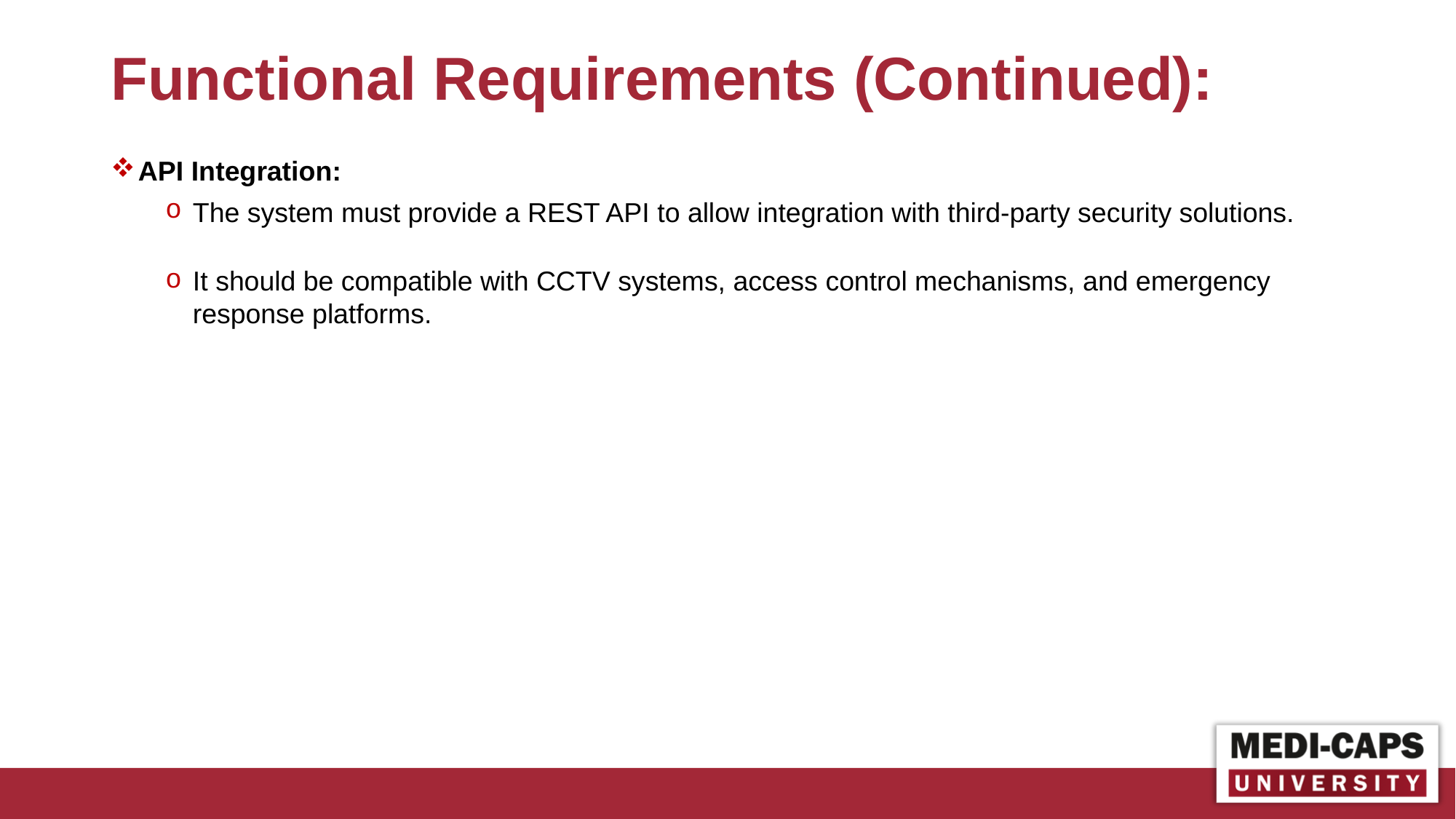

# Functional Requirements (Continued):
API Integration:
The system must provide a REST API to allow integration with third-party security solutions.
It should be compatible with CCTV systems, access control mechanisms, and emergency response platforms.